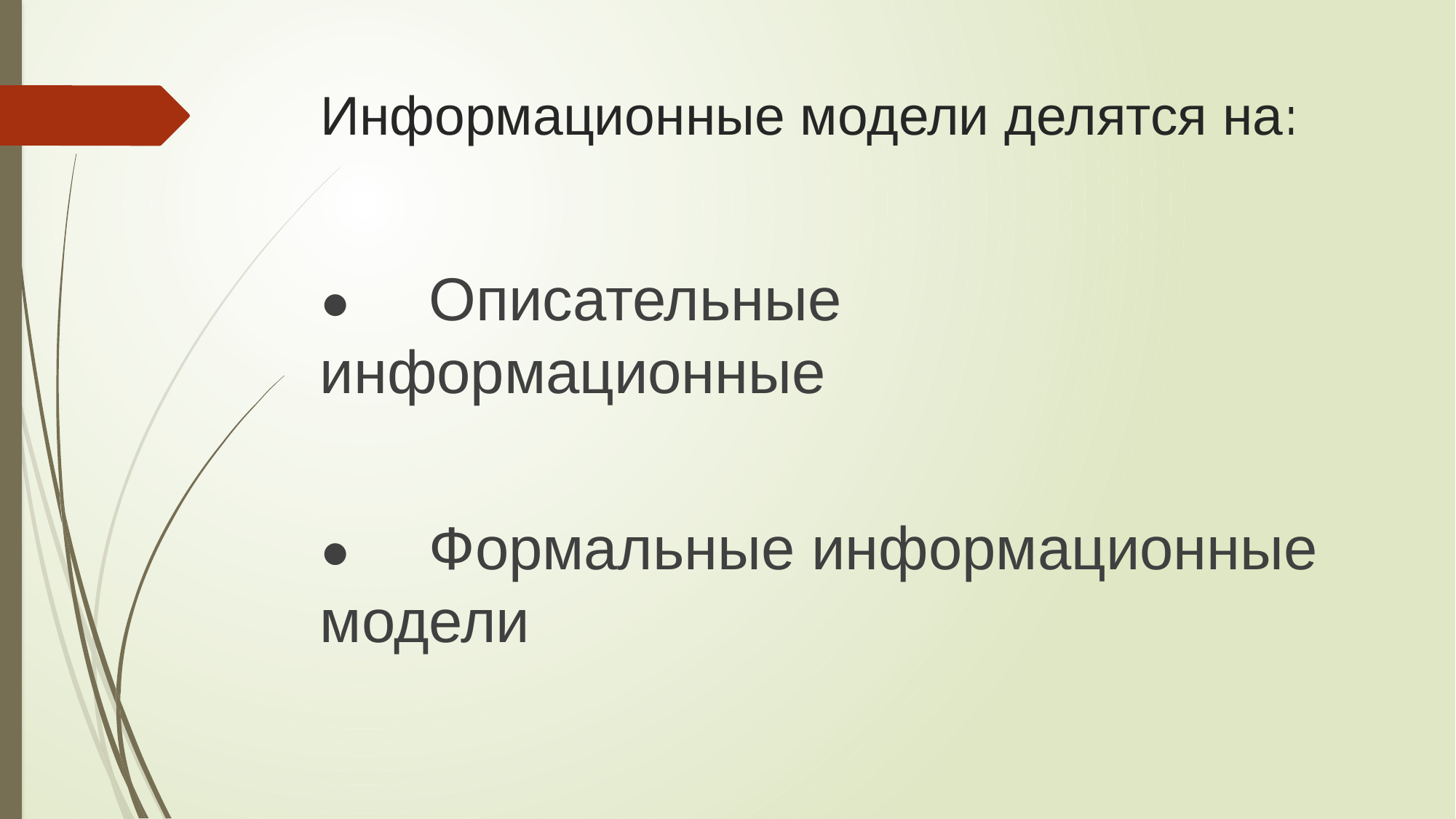

# Информационные модели делятся на:
•	Описательные информационные

•	Формальные информационные модели